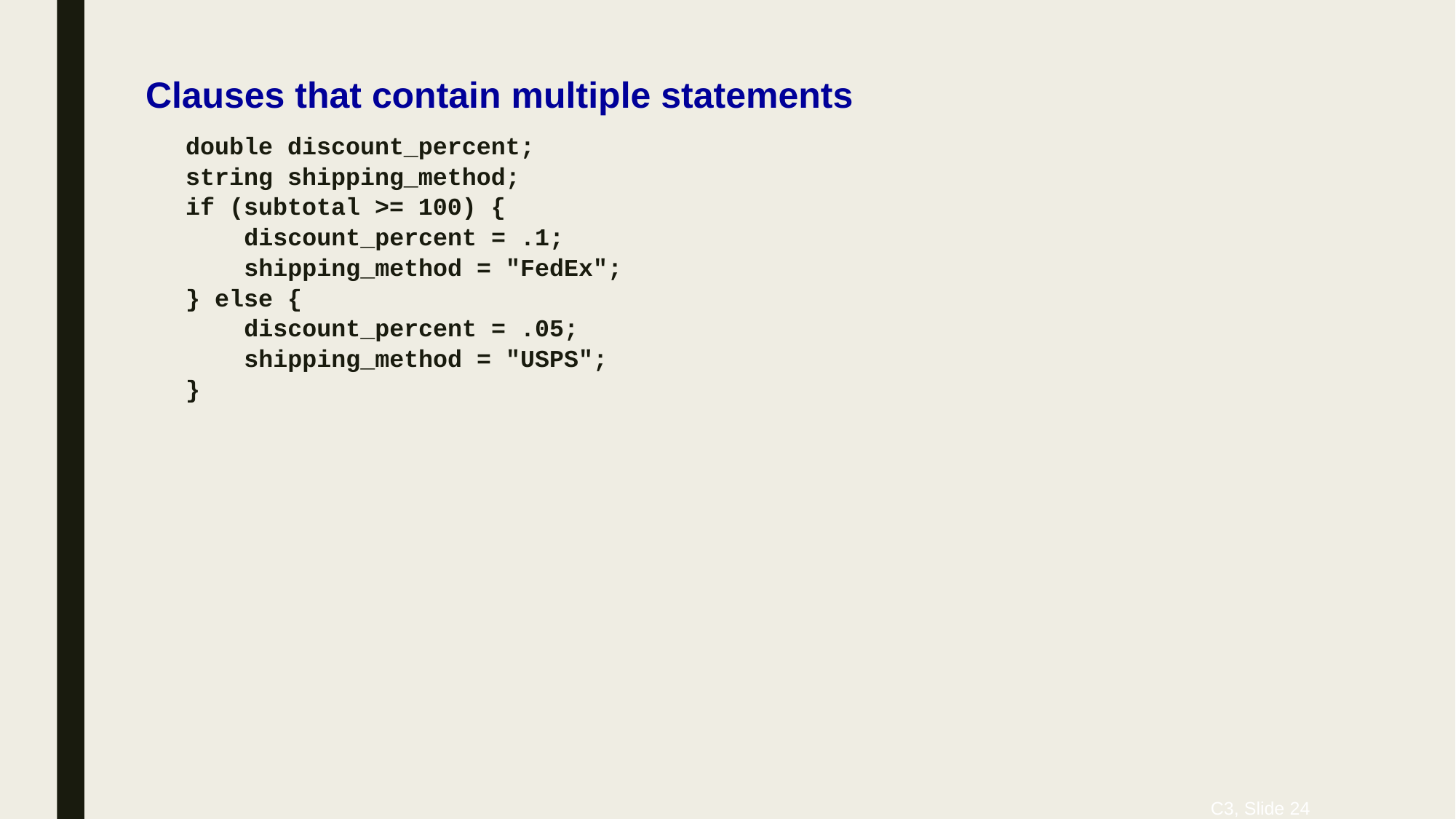

# Clauses that contain multiple statements
double discount_percent;
string shipping_method;
if (subtotal >= 100) {
    discount_percent = .1;
    shipping_method = "FedEx";
} else {
    discount_percent = .05;
    shipping_method = "USPS";
}

C3, Slide 24